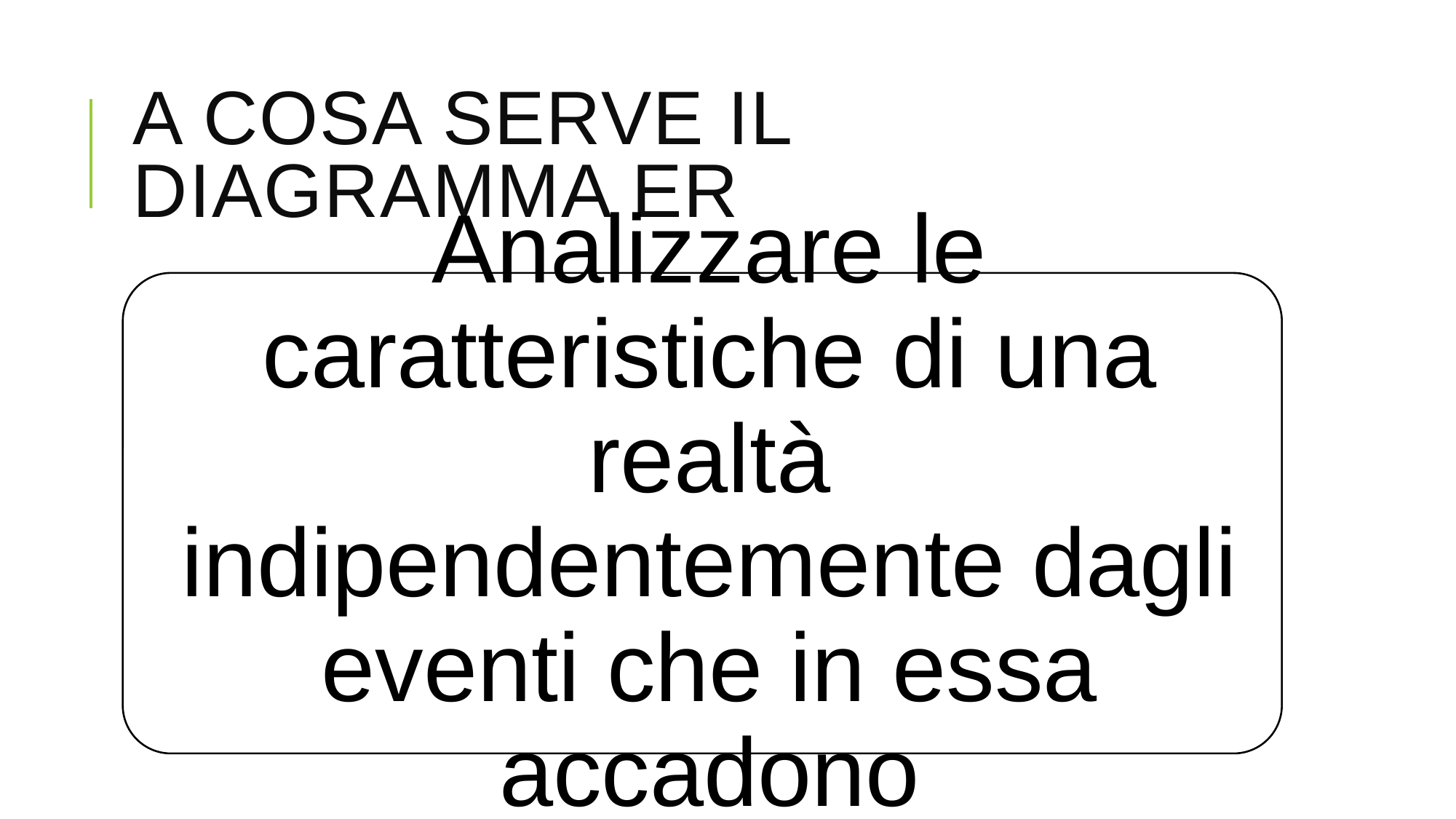

# A cosa serve il diagramma er
Analizzare le caratteristiche di una realtà indipendentemente dagli eventi che in essa accadono